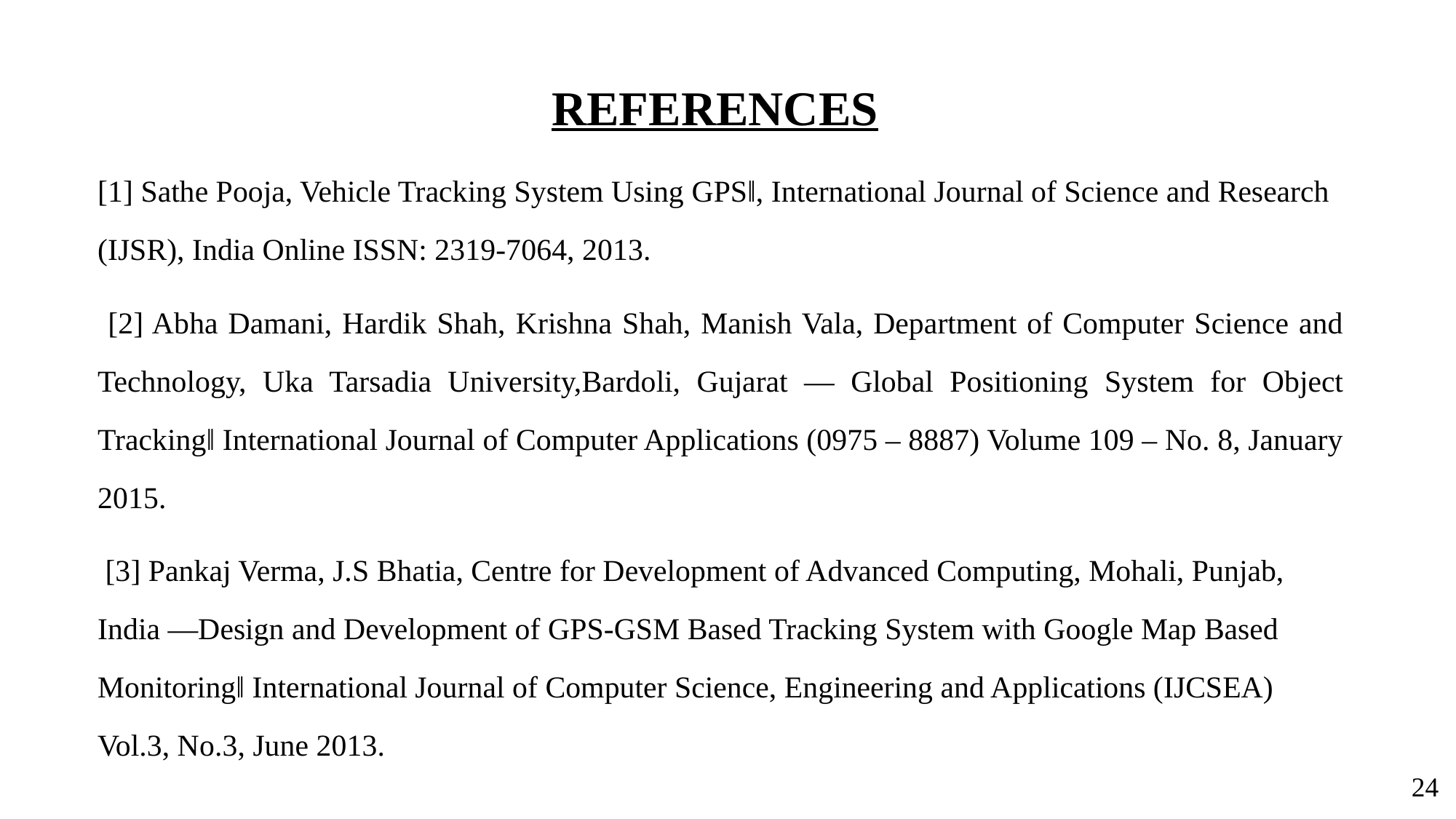

# REFERENCES
[1] Sathe Pooja, Vehicle Tracking System Using GPS‖, International Journal of Science and Research (IJSR), India Online ISSN: 2319-7064, 2013.
 [2] Abha Damani, Hardik Shah, Krishna Shah, Manish Vala, Department of Computer Science and Technology, Uka Tarsadia University,Bardoli, Gujarat ― Global Positioning System for Object Tracking‖ International Journal of Computer Applications (0975 – 8887) Volume 109 – No. 8, January 2015.
 [3] Pankaj Verma, J.S Bhatia, Centre for Development of Advanced Computing, Mohali, Punjab, India ―Design and Development of GPS-GSM Based Tracking System with Google Map Based Monitoring‖ International Journal of Computer Science, Engineering and Applications (IJCSEA) Vol.3, No.3, June 2013.

24